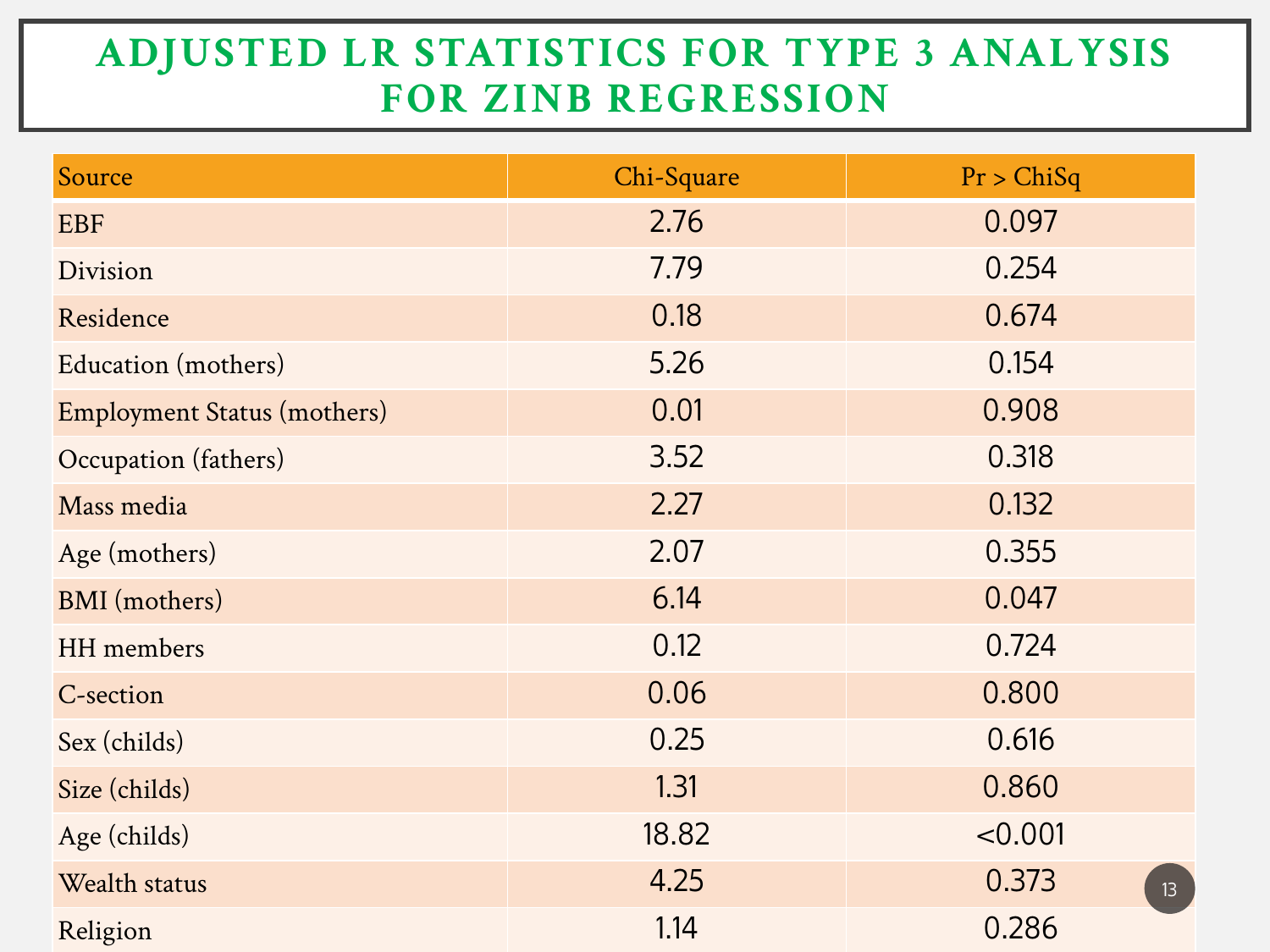

# Adjusted LR statistics for type 3 analysis FOR ZINB Regression
| Source | Chi-Square | Pr > ChiSq |
| --- | --- | --- |
| EBF | 2.76 | 0.097 |
| Division | 7.79 | 0.254 |
| Residence | 0.18 | 0.674 |
| Education (mothers) | 5.26 | 0.154 |
| Employment Status (mothers) | 0.01 | 0.908 |
| Occupation (fathers) | 3.52 | 0.318 |
| Mass media | 2.27 | 0.132 |
| Age (mothers) | 2.07 | 0.355 |
| BMI (mothers) | 6.14 | 0.047 |
| HH members | 0.12 | 0.724 |
| C-section | 0.06 | 0.800 |
| Sex (childs) | 0.25 | 0.616 |
| Size (childs) | 1.31 | 0.860 |
| Age (childs) | 18.82 | <0.001 |
| Wealth status | 4.25 | 0.373 |
| Religion | 1.14 | 0.286 |
13